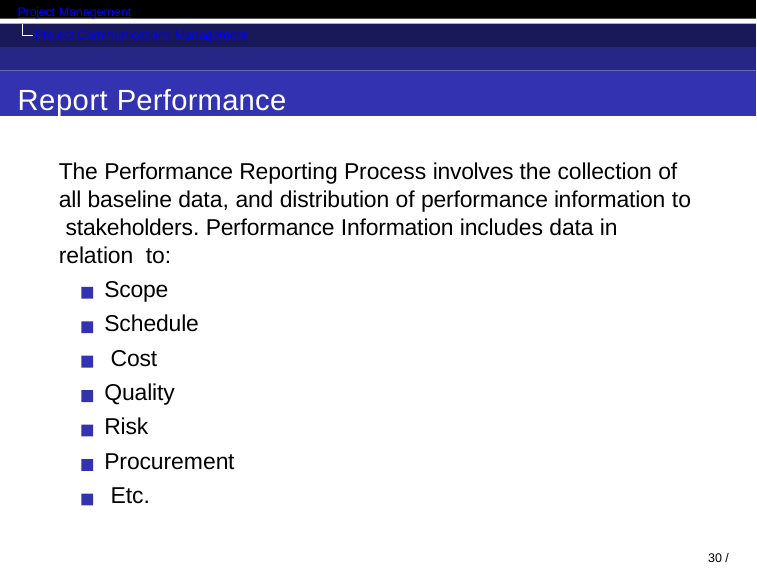

Project Management

Project Communications Management

Report Performance
The Performance Reporting Process involves the collection of  all baseline data, and distribution of performance information to  stakeholders. Performance Information includes data in relation  to:
Scope  Schedule  Cost  Quality  Risk
Procurement  Etc.

30 / 35